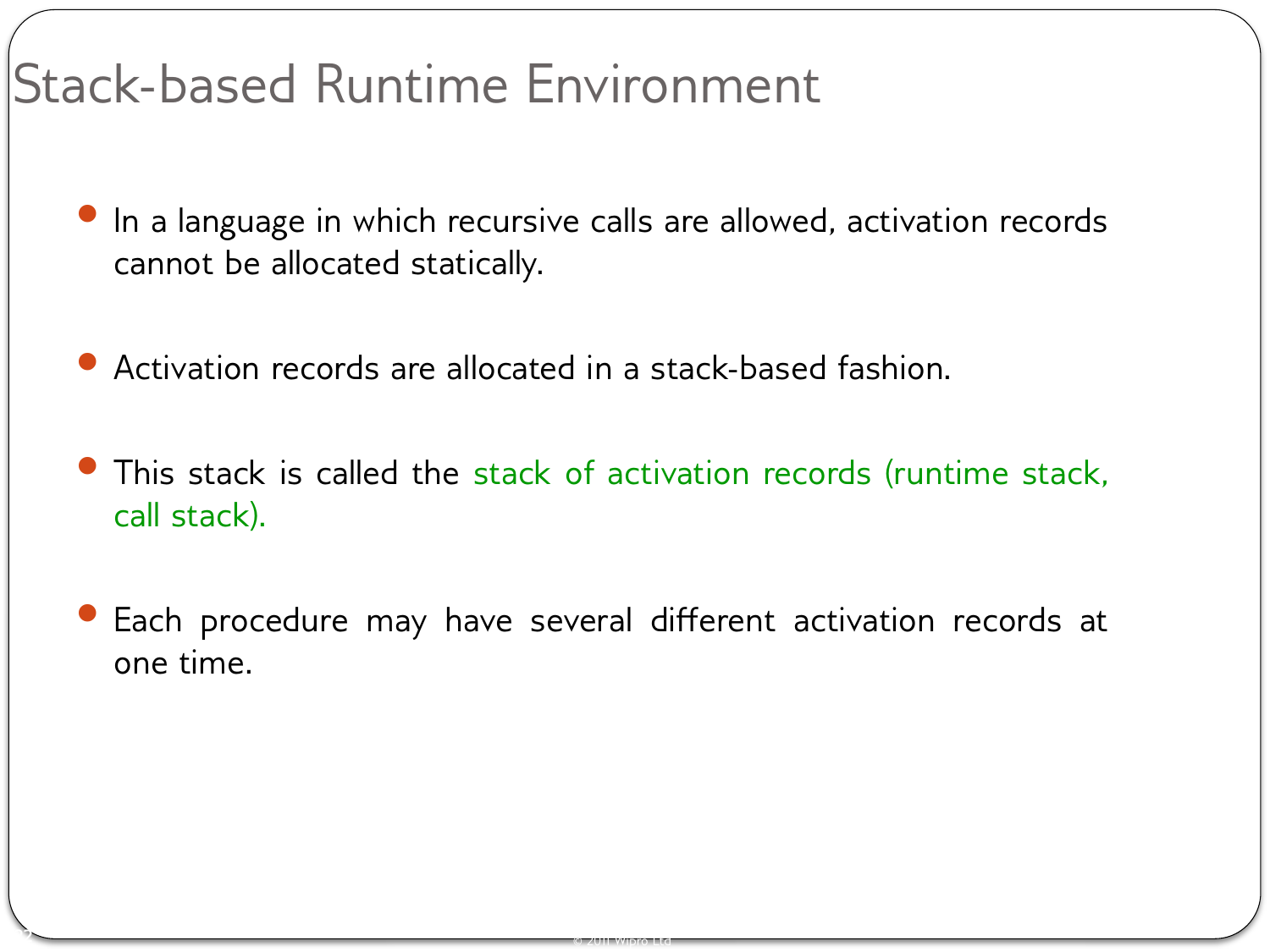

# Stack-based Runtime Environment
In a language in which recursive calls are allowed, activation records cannot be allocated statically.

Activation records are allocated in a stack-based fashion.

This stack is called the stack of activation records (runtime stack, call stack).

Each procedure may have several different activation records at one time.